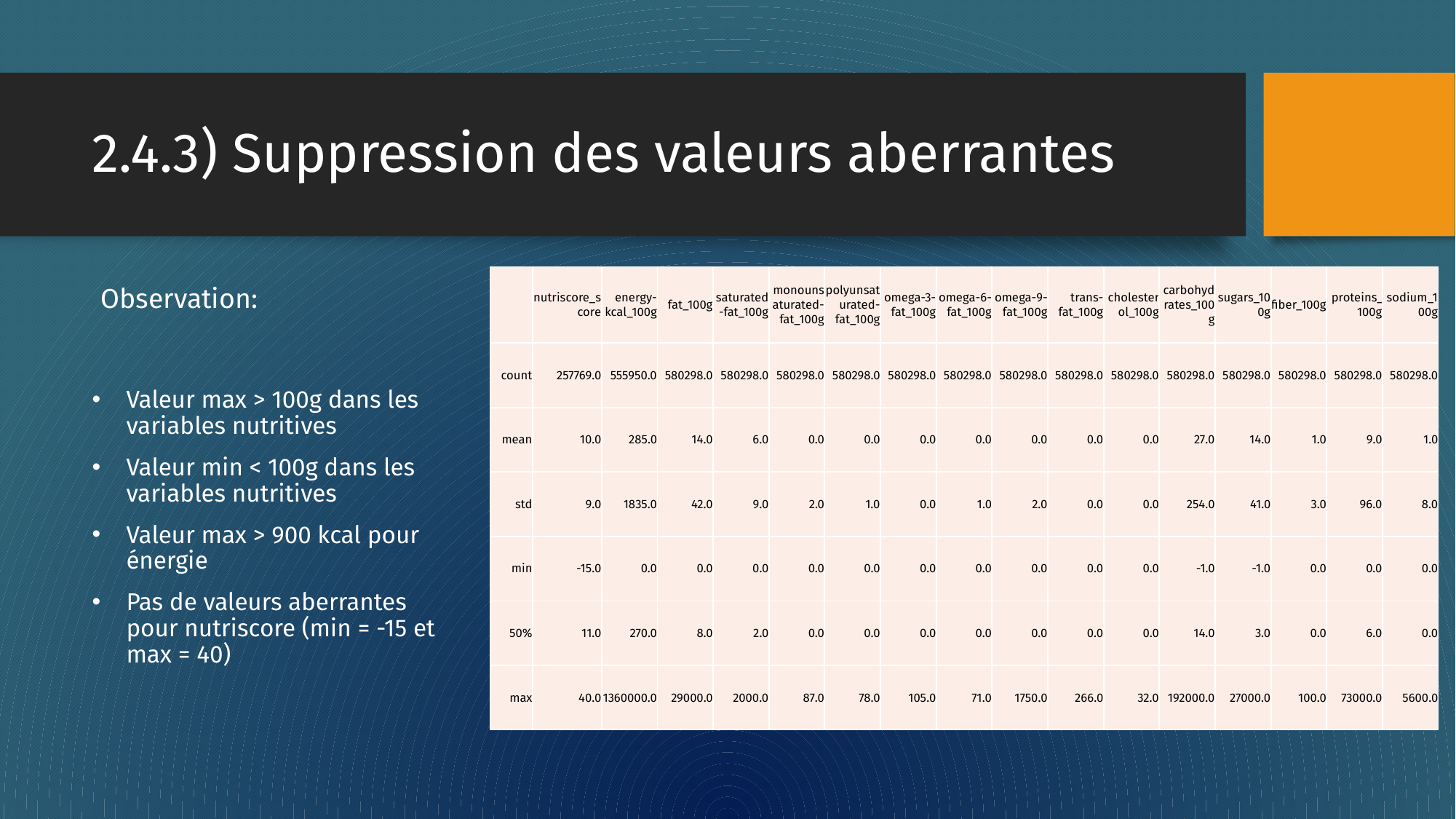

# 2.4.3) Suppression des valeurs aberrantes
|  | nutriscore\_score | energy-kcal\_100g | fat\_100g | saturated-fat\_100g | monounsaturated-fat\_100g | polyunsaturated-fat\_100g | omega-3-fat\_100g | omega-6-fat\_100g | omega-9-fat\_100g | trans-fat\_100g | cholesterol\_100g | carbohydrates\_100g | sugars\_100g | fiber\_100g | proteins\_100g | sodium\_100g |
| --- | --- | --- | --- | --- | --- | --- | --- | --- | --- | --- | --- | --- | --- | --- | --- | --- |
| count | 257769.0 | 555950.0 | 580298.0 | 580298.0 | 580298.0 | 580298.0 | 580298.0 | 580298.0 | 580298.0 | 580298.0 | 580298.0 | 580298.0 | 580298.0 | 580298.0 | 580298.0 | 580298.0 |
| mean | 10.0 | 285.0 | 14.0 | 6.0 | 0.0 | 0.0 | 0.0 | 0.0 | 0.0 | 0.0 | 0.0 | 27.0 | 14.0 | 1.0 | 9.0 | 1.0 |
| std | 9.0 | 1835.0 | 42.0 | 9.0 | 2.0 | 1.0 | 0.0 | 1.0 | 2.0 | 0.0 | 0.0 | 254.0 | 41.0 | 3.0 | 96.0 | 8.0 |
| min | -15.0 | 0.0 | 0.0 | 0.0 | 0.0 | 0.0 | 0.0 | 0.0 | 0.0 | 0.0 | 0.0 | -1.0 | -1.0 | 0.0 | 0.0 | 0.0 |
| 50% | 11.0 | 270.0 | 8.0 | 2.0 | 0.0 | 0.0 | 0.0 | 0.0 | 0.0 | 0.0 | 0.0 | 14.0 | 3.0 | 0.0 | 6.0 | 0.0 |
| max | 40.0 | 1360000.0 | 29000.0 | 2000.0 | 87.0 | 78.0 | 105.0 | 71.0 | 1750.0 | 266.0 | 32.0 | 192000.0 | 27000.0 | 100.0 | 73000.0 | 5600.0 |
Observation:
Valeur max > 100g dans les variables nutritives
Valeur min < 100g dans les variables nutritives
Valeur max > 900 kcal pour énergie
Pas de valeurs aberrantes pour nutriscore (min = -15 et max = 40)